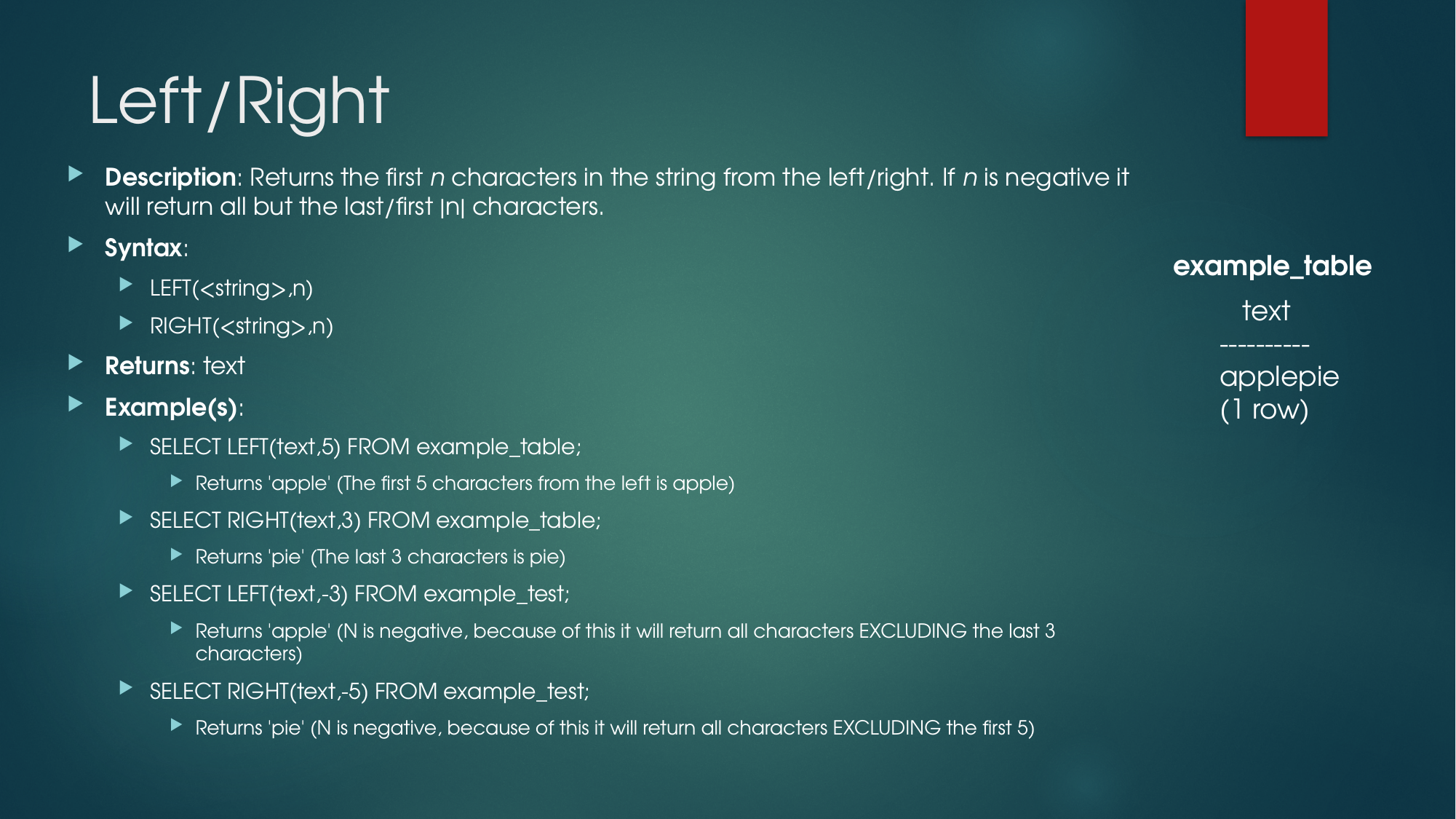

# Left/Right
Description: Returns the first n characters in the string from the left/right. If n is negative it will return all but the last/first |n| characters.
Syntax:
LEFT(<string>,n)
RIGHT(<string>,n)
Returns: text
Example(s):
SELECT LEFT(text,5) FROM example_table;
Returns 'apple' (The first 5 characters from the left is apple)
SELECT RIGHT(text,3) FROM example_table;
Returns 'pie' (The last 3 characters is pie)
SELECT LEFT(text,-3) FROM example_test;
Returns 'apple' (N is negative, because of this it will return all characters EXCLUDING the last 3 characters)
SELECT RIGHT(text,-5) FROM example_test;
Returns 'pie' (N is negative, because of this it will return all characters EXCLUDING the first 5)

example_table
   text
----------
applepie
(1 row)